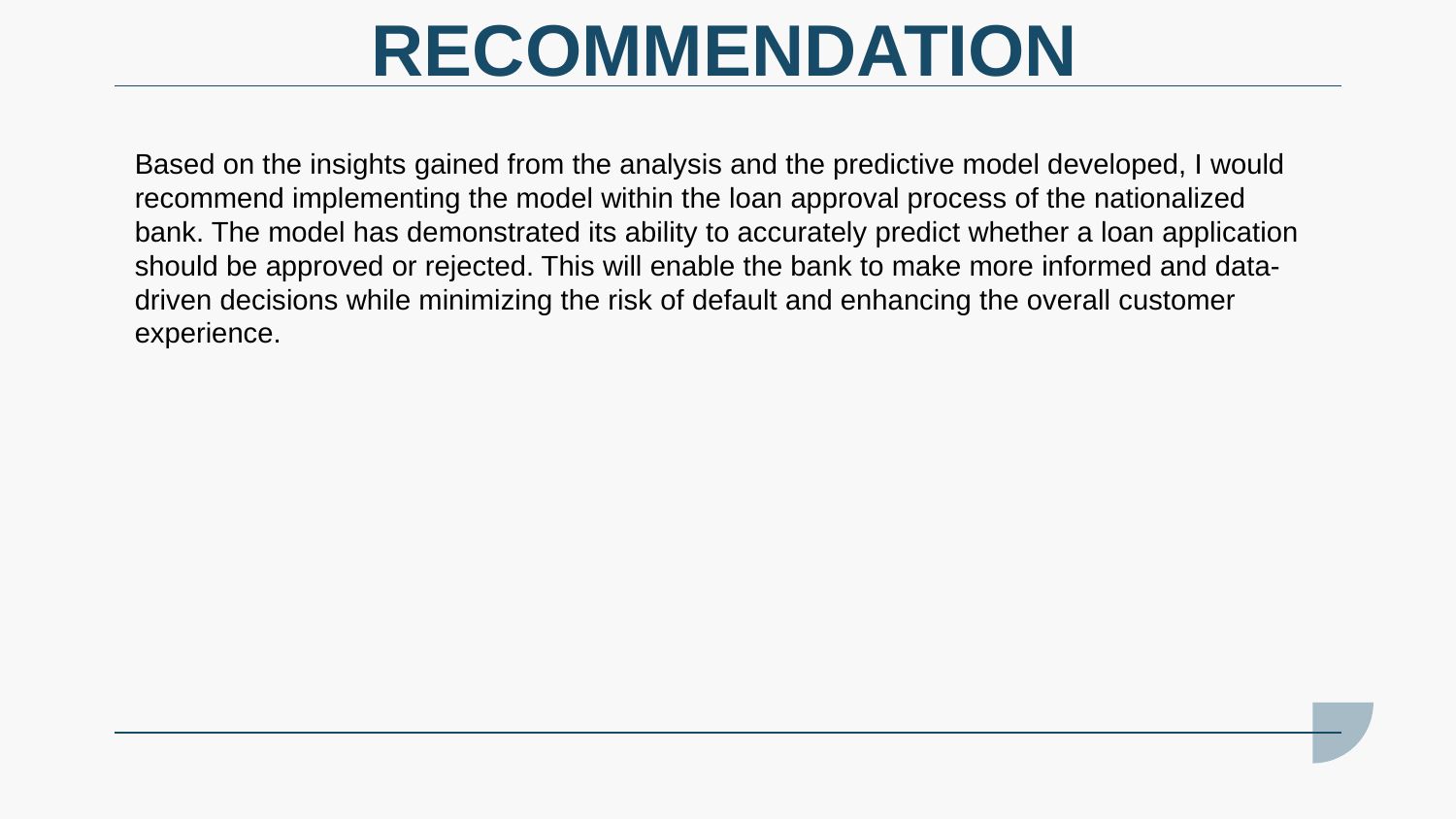

# RECOMMENDATION
Based on the insights gained from the analysis and the predictive model developed, I would recommend implementing the model within the loan approval process of the nationalized bank. The model has demonstrated its ability to accurately predict whether a loan application should be approved or rejected. This will enable the bank to make more informed and data-driven decisions while minimizing the risk of default and enhancing the overall customer experience.